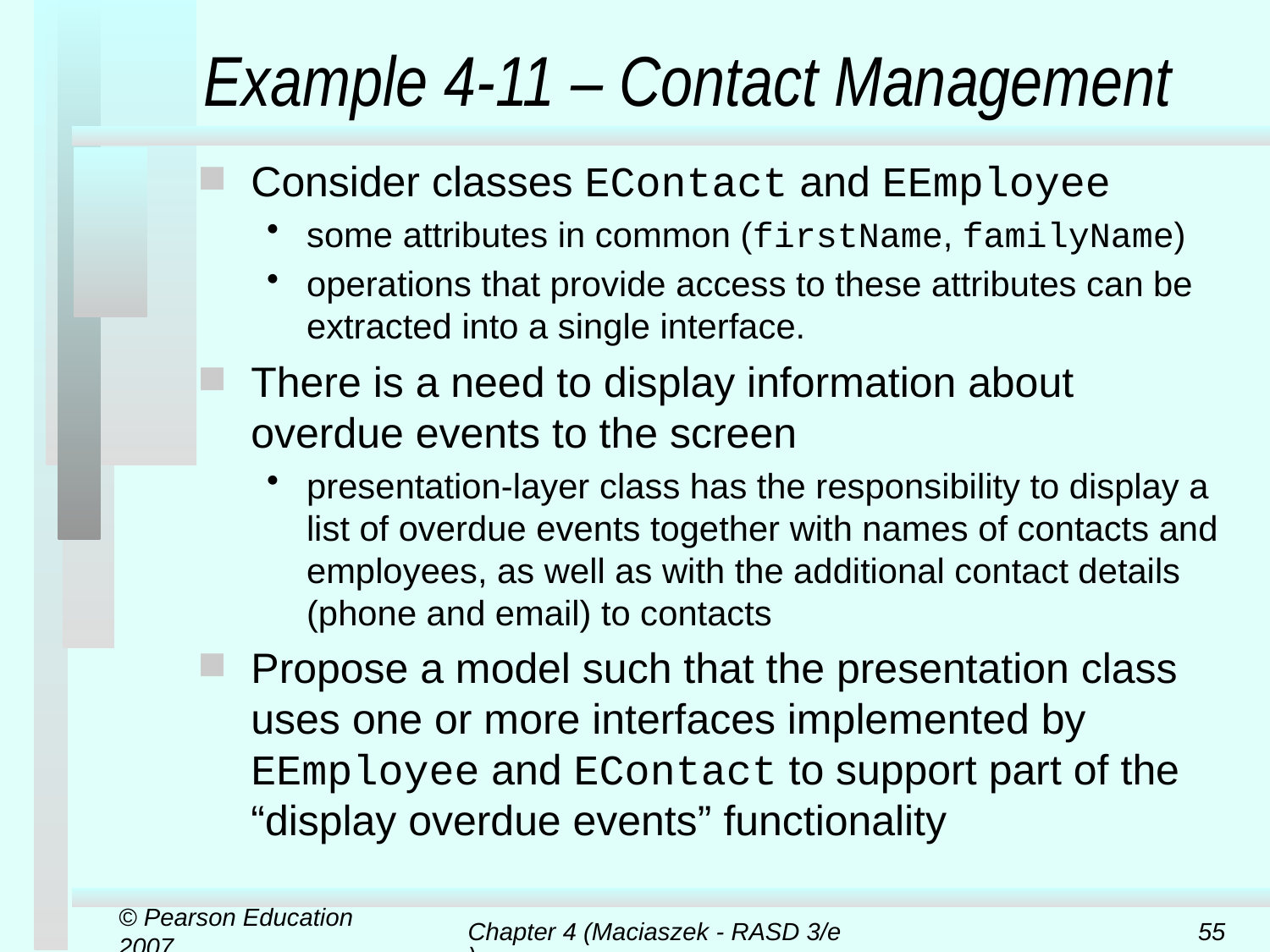

# Example 4-11 – Contact Management
Consider classes EContact and EEmployee
some attributes in common (firstName, familyName)
operations that provide access to these attributes can be extracted into a single interface.
There is a need to display information about overdue events to the screen
presentation-layer class has the responsibility to display a list of overdue events together with names of contacts and employees, as well as with the additional contact details (phone and email) to contacts
Propose a model such that the presentation class uses one or more interfaces implemented by EEmployee and EContact to support part of the “display overdue events” functionality
© Pearson Education 2007
Chapter 4 (Maciaszek - RASD 3/e)
55